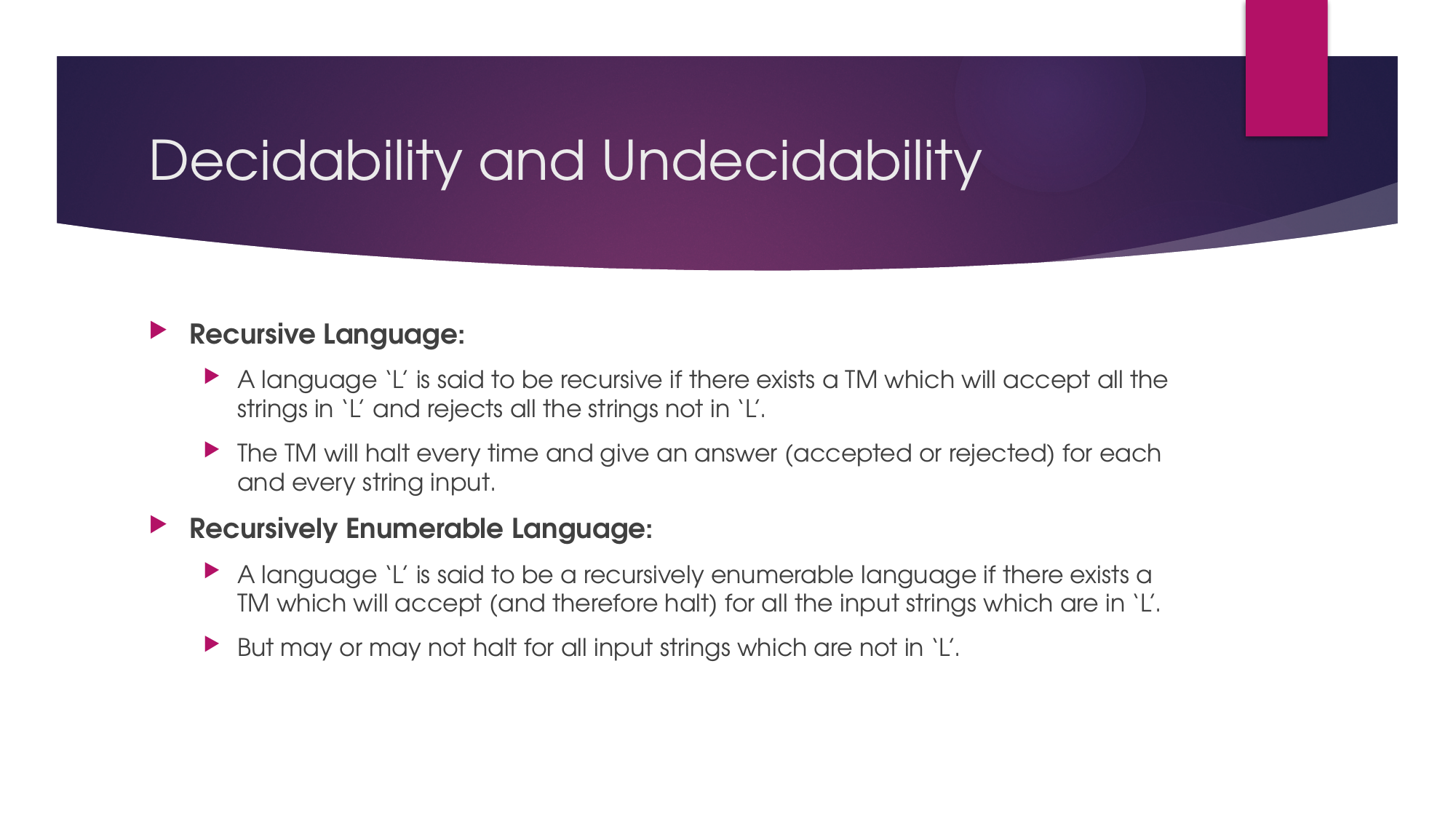

# Decidability and Undecidability
Recursive Language:
A language ‘L’ is said to be recursive if there exists a TM which will accept all the strings in ‘L’ and rejects all the strings not in ‘L’.
The TM will halt every time and give an answer (accepted or rejected) for each and every string input.
Recursively Enumerable Language:
A language ‘L’ is said to be a recursively enumerable language if there exists a TM which will accept (and therefore halt) for all the input strings which are in ‘L’.
But may or may not halt for all input strings which are not in ‘L’.